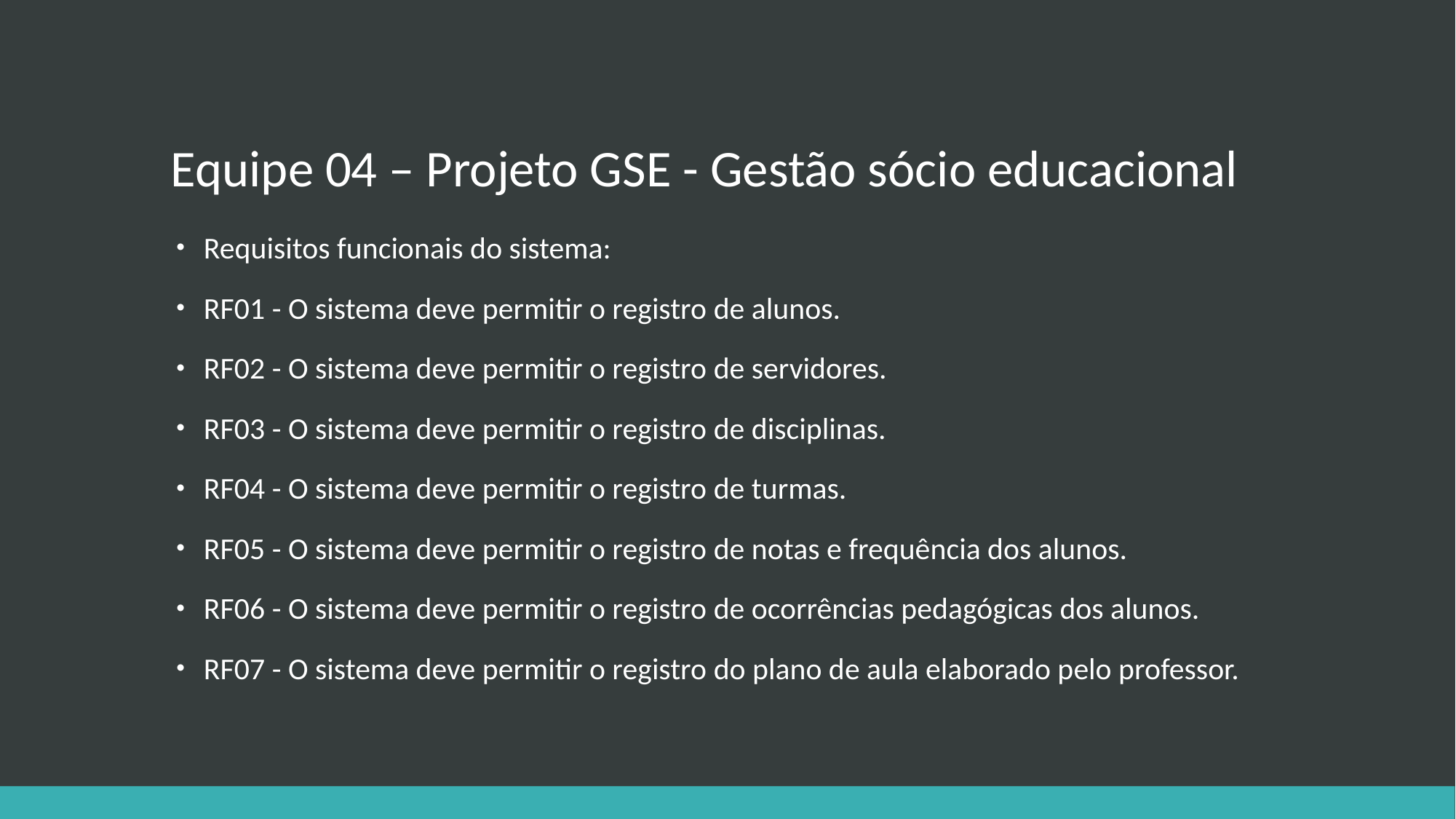

# Equipe 04 – Projeto GSE - Gestão sócio educacional
Requisitos funcionais do sistema:
RF01 - O sistema deve permitir o registro de alunos.
RF02 - O sistema deve permitir o registro de servidores.
RF03 - O sistema deve permitir o registro de disciplinas.
RF04 - O sistema deve permitir o registro de turmas.
RF05 - O sistema deve permitir o registro de notas e frequência dos alunos.
RF06 - O sistema deve permitir o registro de ocorrências pedagógicas dos alunos.
RF07 - O sistema deve permitir o registro do plano de aula elaborado pelo professor.